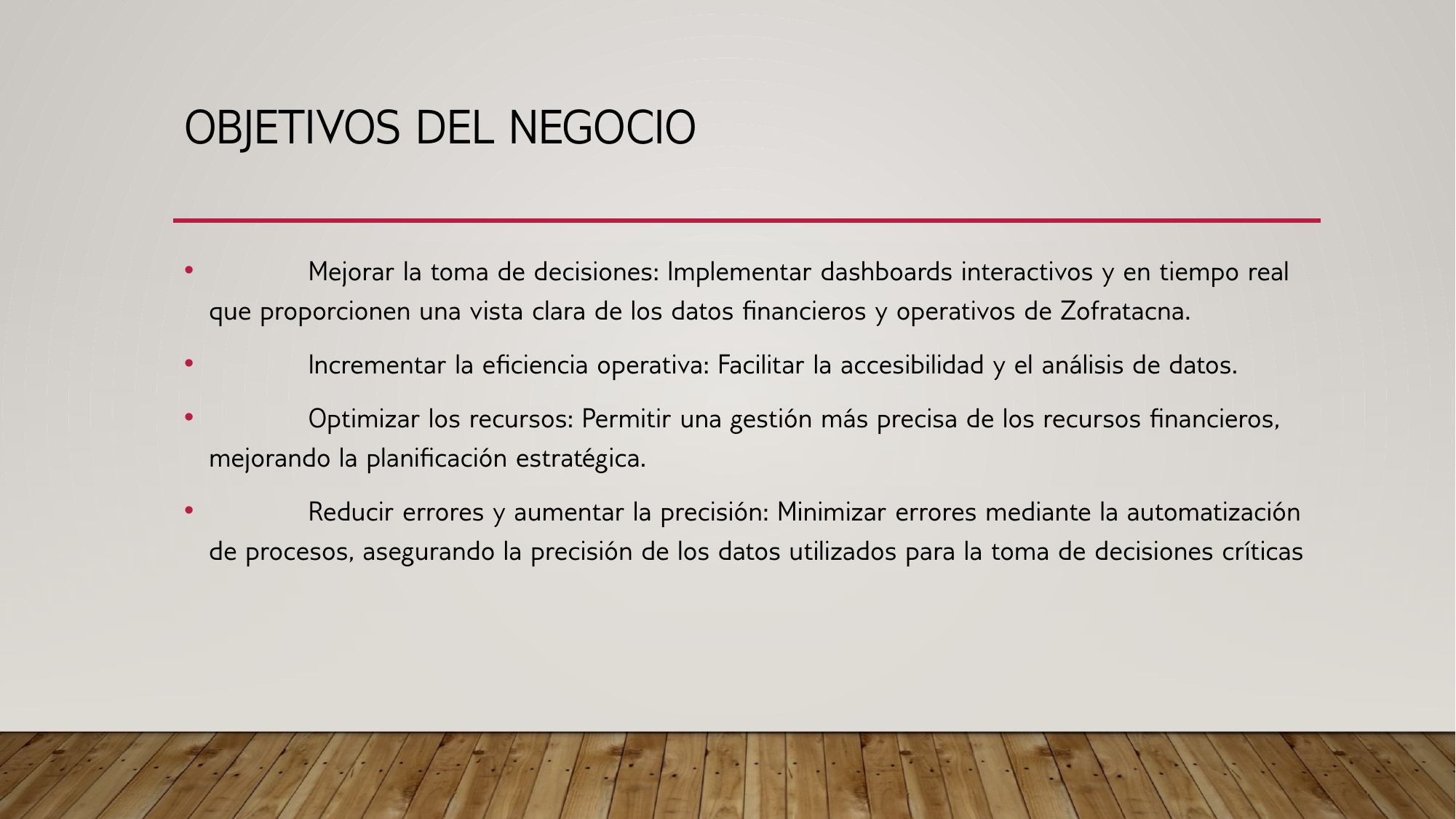

# Objetivos del negocio
	Mejorar la toma de decisiones: Implementar dashboards interactivos y en tiempo real que proporcionen una vista clara de los datos financieros y operativos de Zofratacna.
	Incrementar la eficiencia operativa: Facilitar la accesibilidad y el análisis de datos.
	Optimizar los recursos: Permitir una gestión más precisa de los recursos financieros, mejorando la planificación estratégica.
	Reducir errores y aumentar la precisión: Minimizar errores mediante la automatización de procesos, asegurando la precisión de los datos utilizados para la toma de decisiones críticas